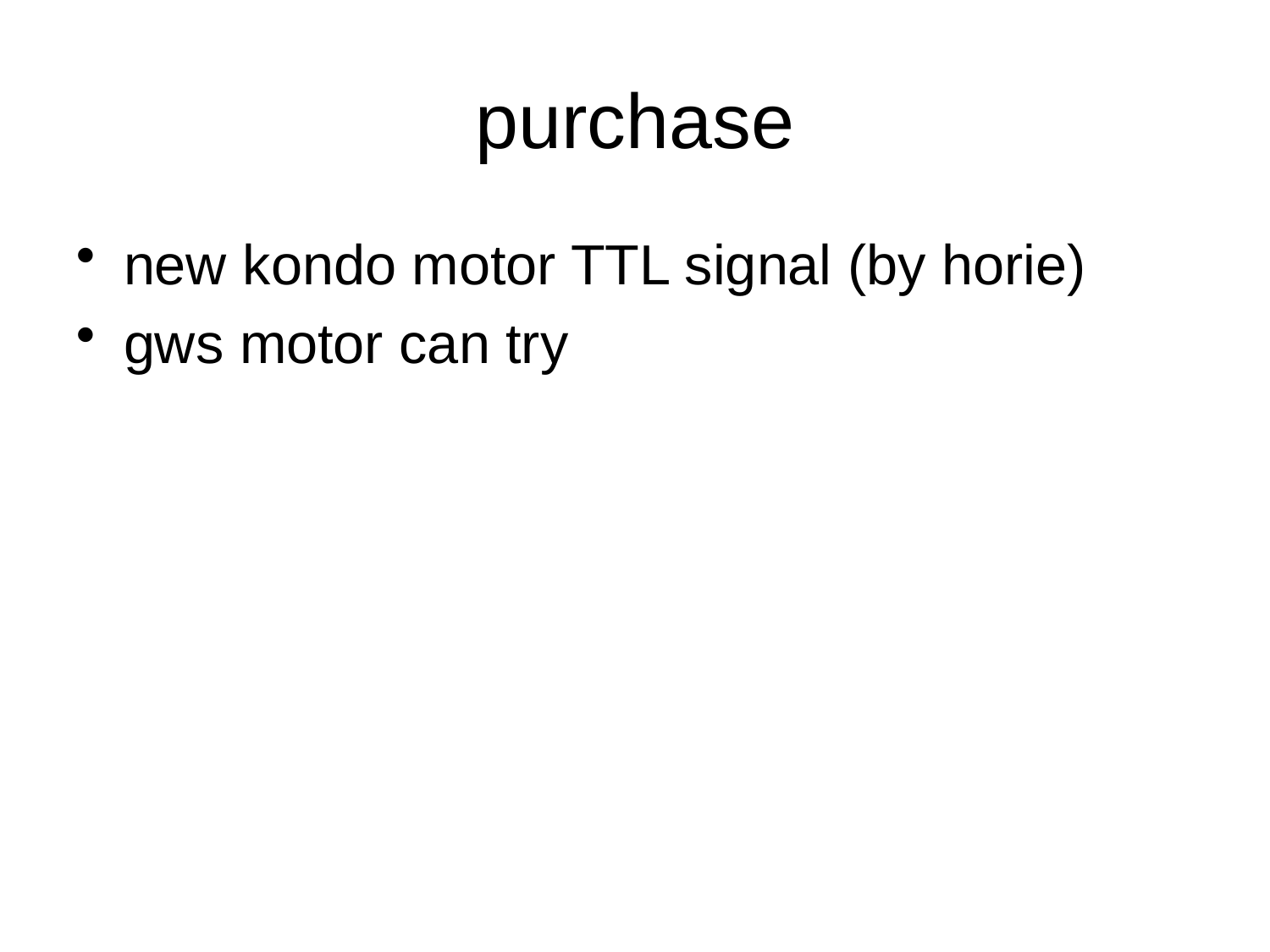

# purchase
new kondo motor TTL signal (by horie)
gws motor can try